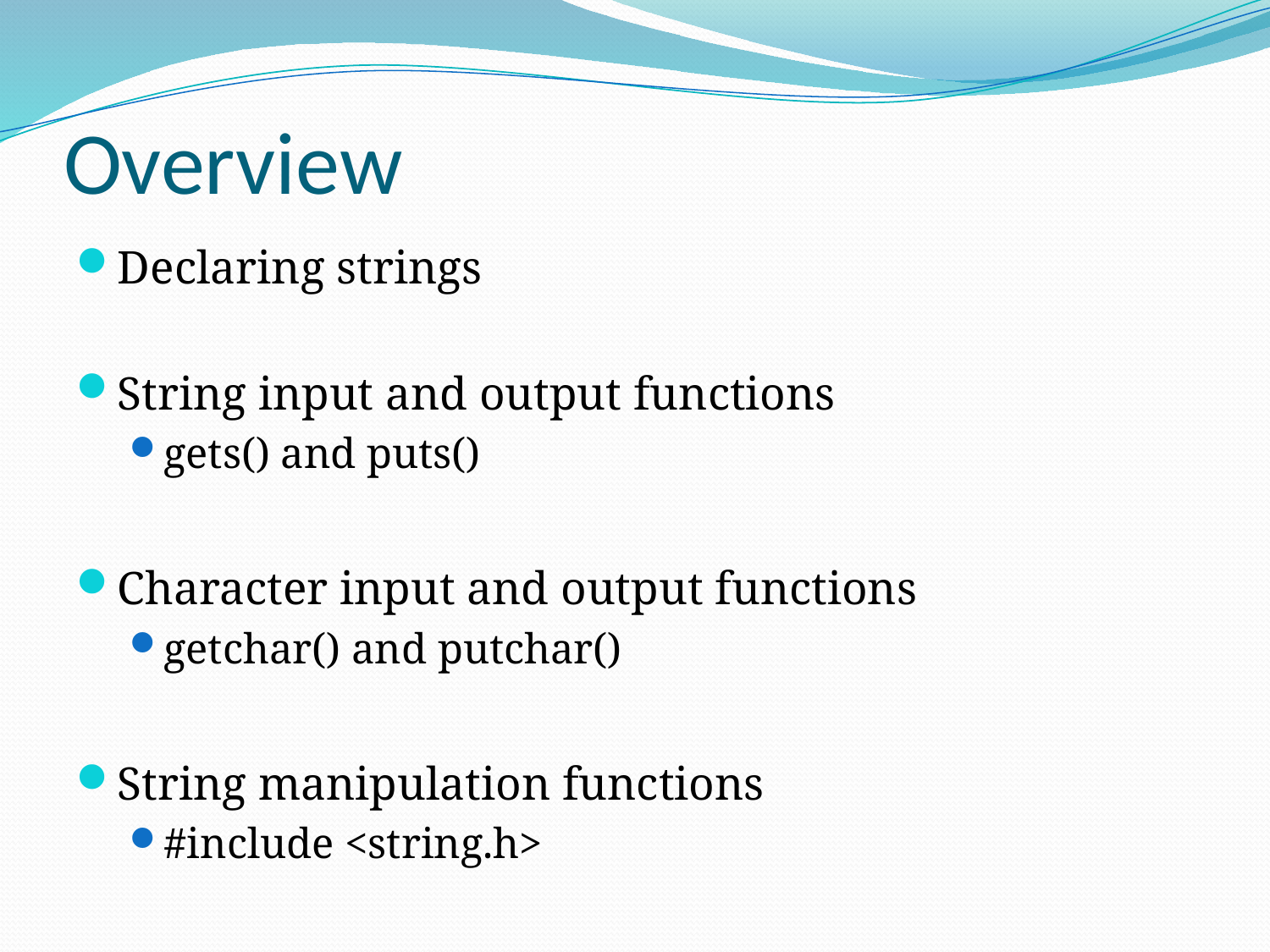

# Overview
Declaring strings

String input and output functions
gets() and puts()

Character input and output functions
getchar() and putchar()

String manipulation functions
#include <string.h>